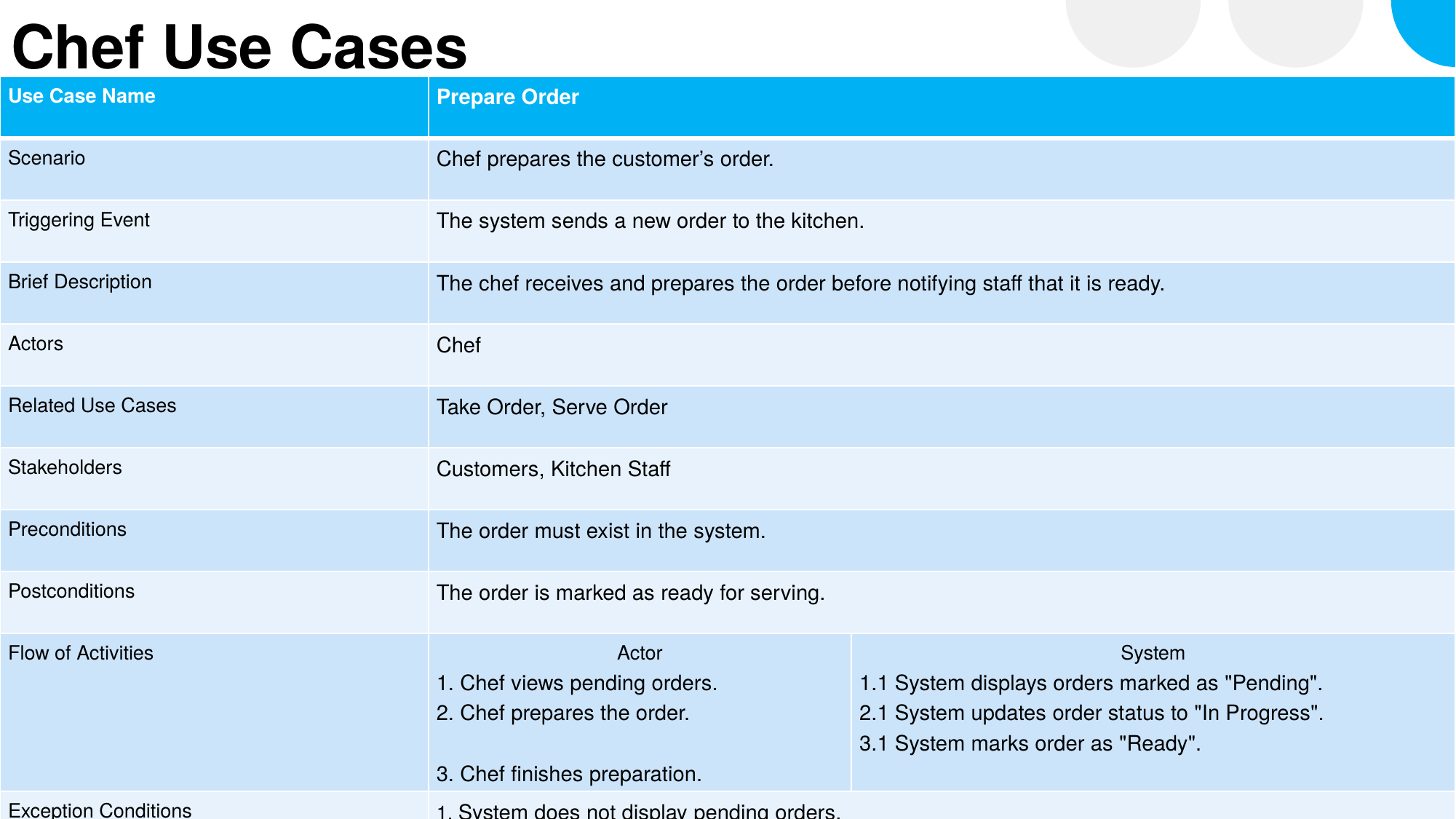

# Chef Use Cases
| Use Case Name | Prepare Order |  |
| --- | --- | --- |
| Scenario | Chef prepares the customer’s order. |  |
| Triggering Event | The system sends a new order to the kitchen. |  |
| Brief Description | The chef receives and prepares the order before notifying staff that it is ready. |  |
| Actors | Chef |  |
| Related Use Cases | Take Order, Serve Order |  |
| Stakeholders | Customers, Kitchen Staff |  |
| Preconditions | The order must exist in the system. |  |
| Postconditions | The order is marked as ready for serving. |  |
| Flow of Activities | Actor 1. Chef views pending orders. 2. Chef prepares the order. 3. Chef finishes preparation. | System 1.1 System displays orders marked as "Pending". 2.1 System updates order status to "In Progress". 3.1 System marks order as "Ready". |
| Exception Conditions | 1. System does not display pending orders. |  |